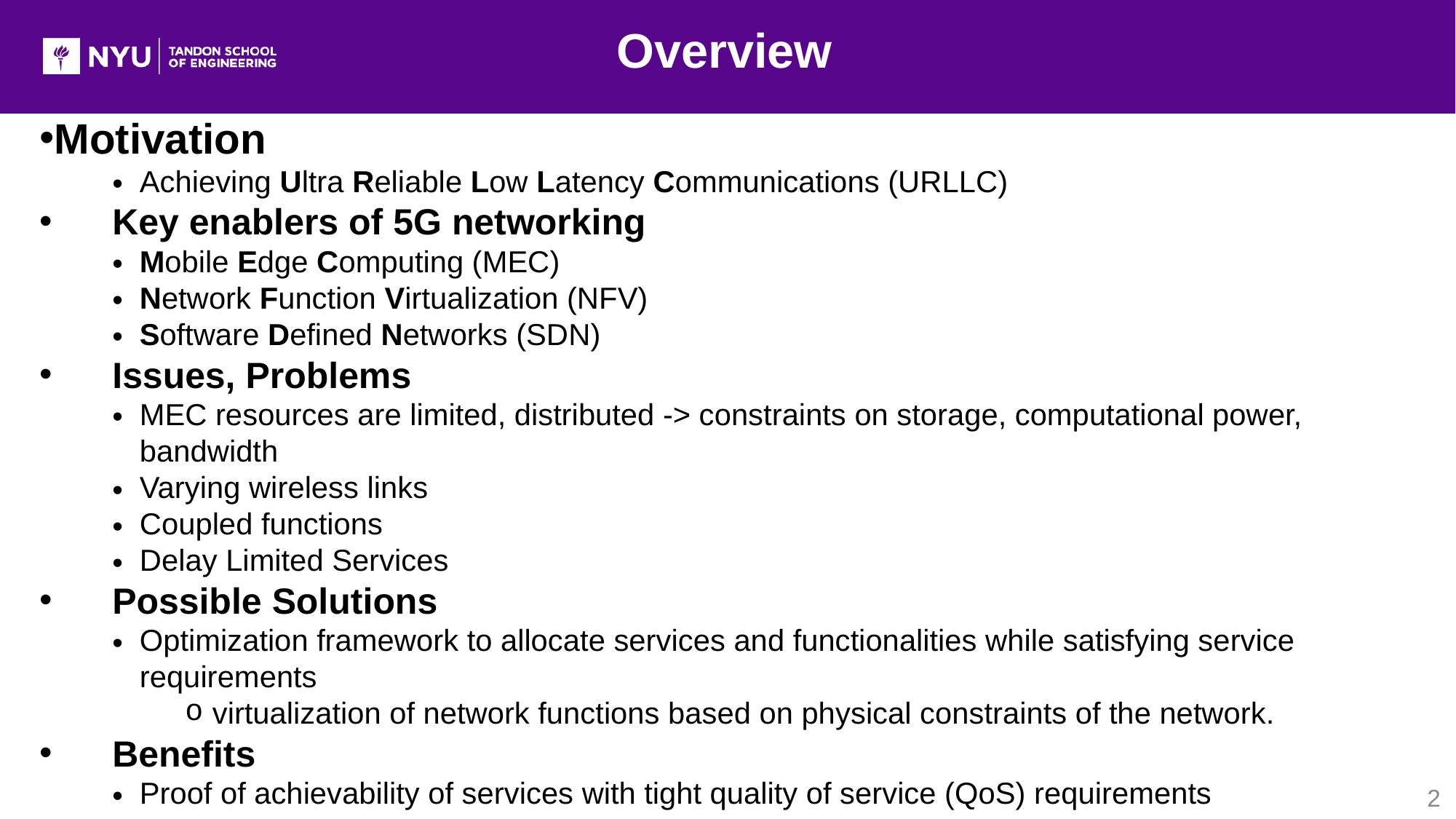

# Overview

Motivation
Achieving Ultra Reliable Low Latency Communications (URLLC)
Key enablers of 5G networking
Mobile Edge Computing (MEC)
Network Function Virtualization (NFV)
Software Defined Networks (SDN)
Issues, Problems
MEC resources are limited, distributed -> constraints on storage, computational power, bandwidth
Varying wireless links
Coupled functions
Delay Limited Services
Possible Solutions
Optimization framework to allocate services and functionalities while satisfying service requirements
virtualization of network functions based on physical constraints of the network.
Benefits
Proof of achievability of services with tight quality of service (QoS) requirements

2